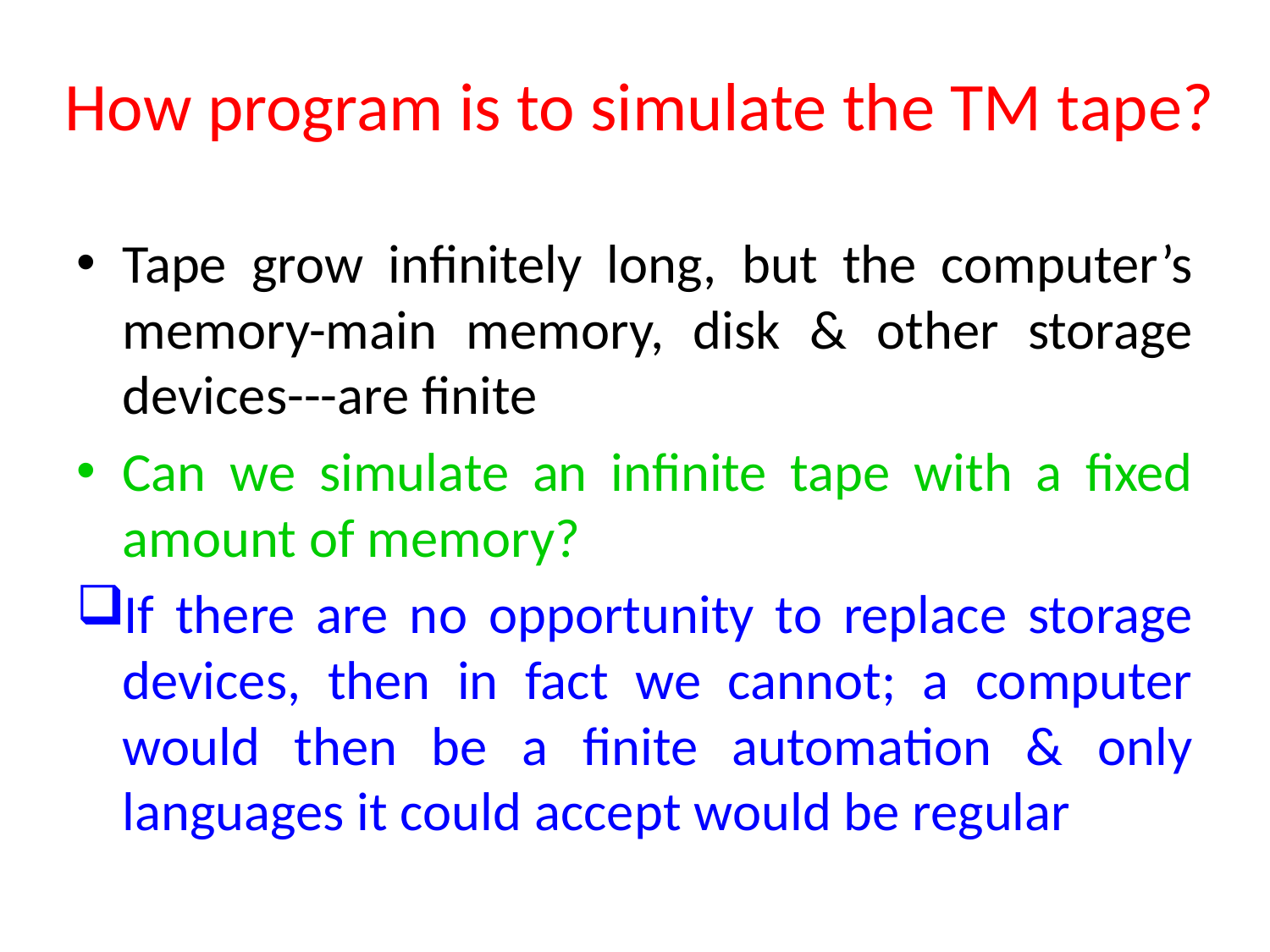

# How program is to simulate the TM tape?
Tape grow infinitely long, but the computer’s memory-main memory, disk & other storage devices---are finite
Can we simulate an infinite tape with a fixed amount of memory?
If there are no opportunity to replace storage devices, then in fact we cannot; a computer would then be a finite automation & only languages it could accept would be regular